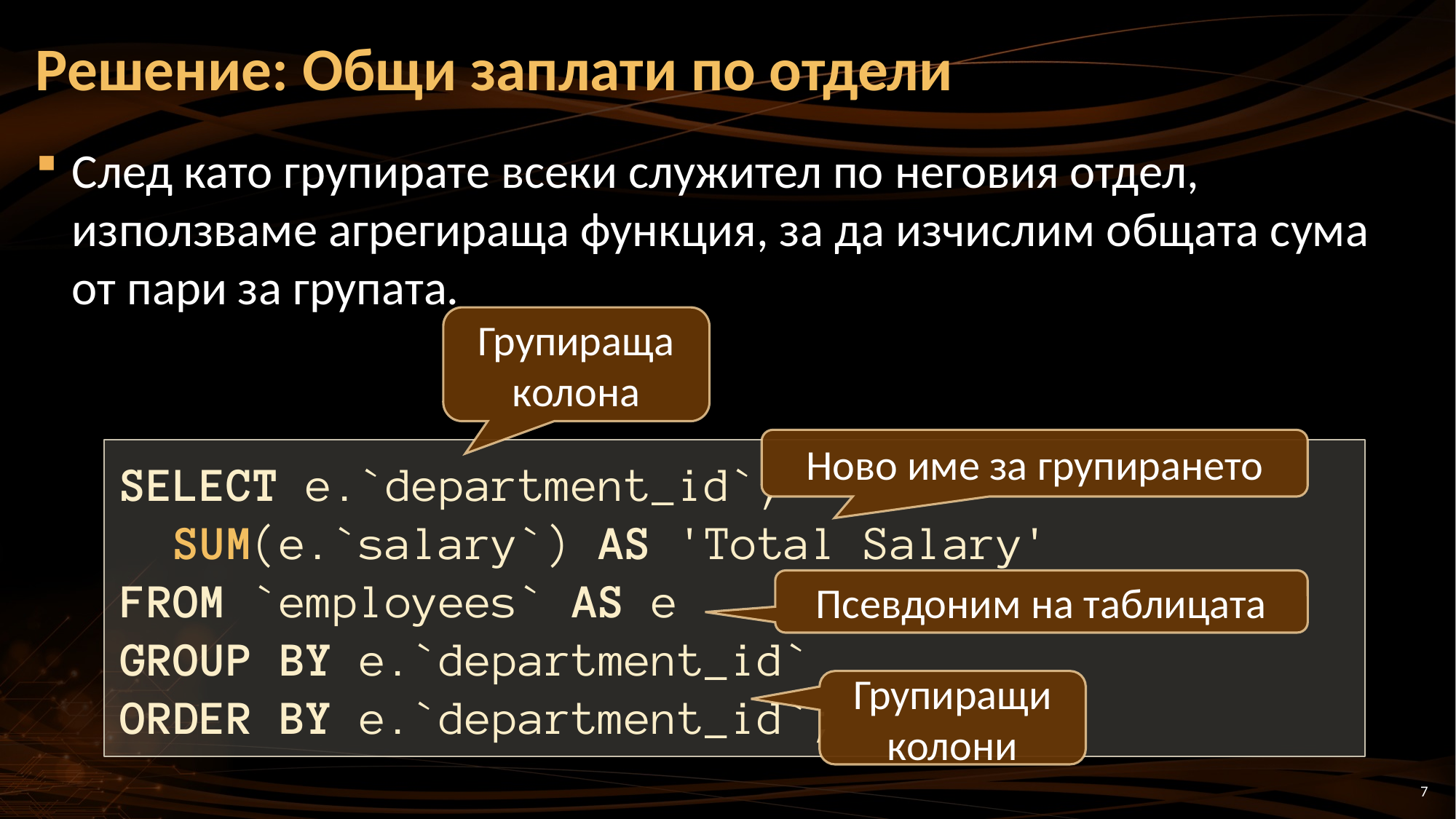

# Решение: Общи заплати по отдели
След като групирате всеки служител по неговия отдел, използваме агрегираща функция, за да изчислим общата сума от пари за групата.
Групираща колона
Ново име за групирането
SELECT e.`department_id`,
  SUM(e.`salary`) AS 'Total Salary'
FROM `employees` AS e
GROUP BY e.`department_id`
ORDER BY e.`department_id`;
Псевдоним на таблицата
Групиращи колони
7